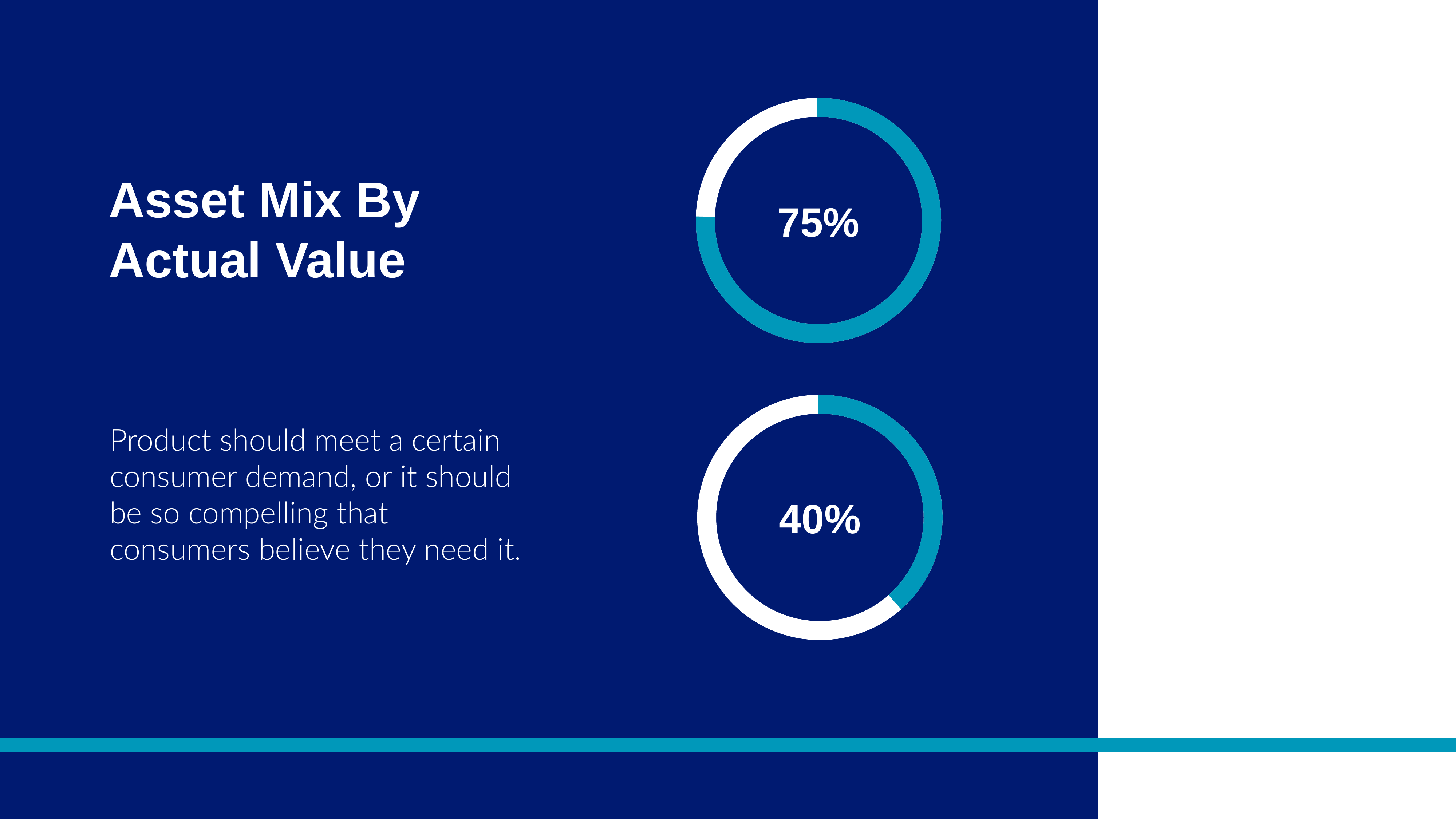

75%

40%
Asset Mix By Actual Value
Product should meet a certain consumer demand, or it should be so compelling that consumers believe they need it.